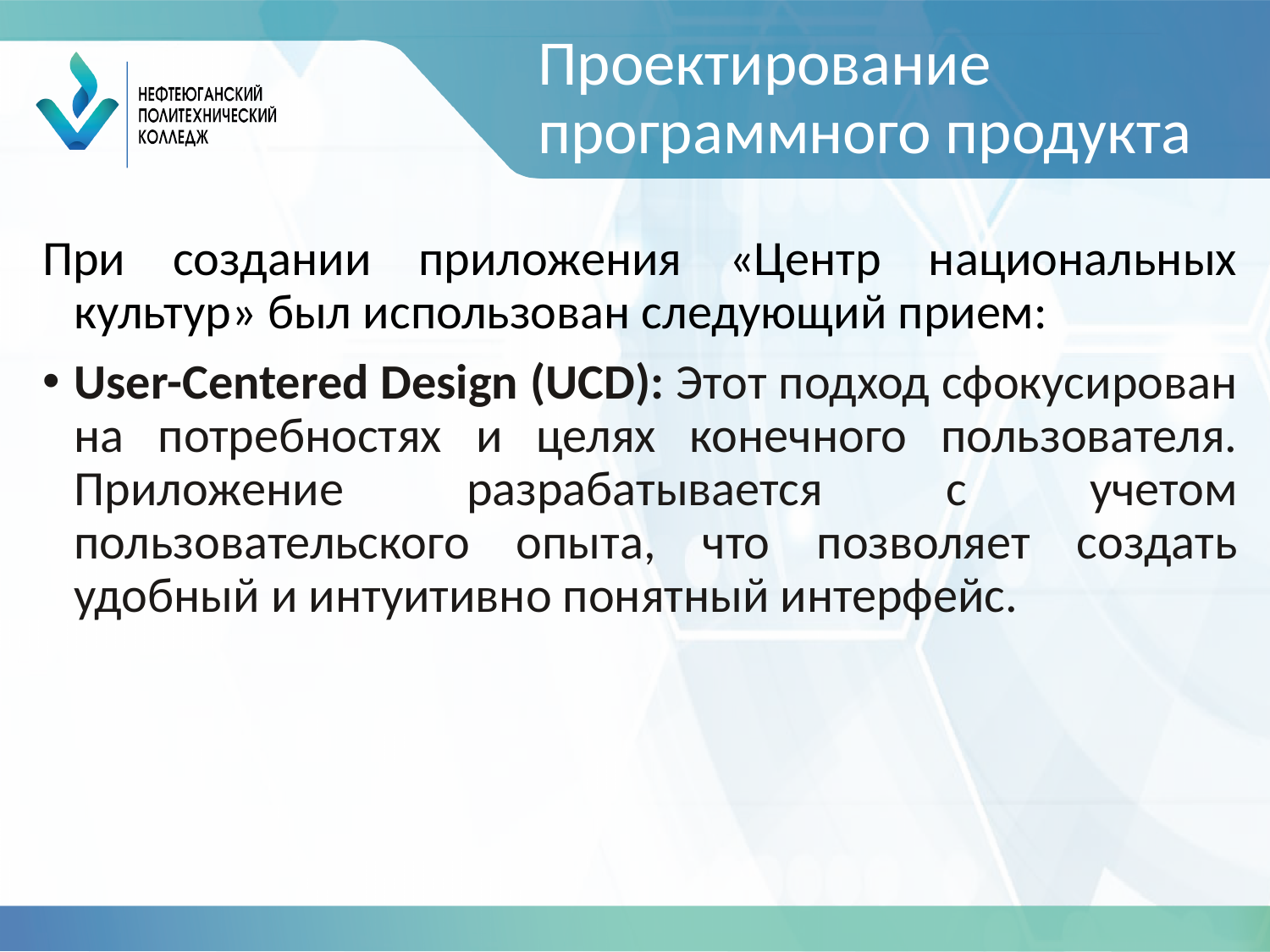

# Проектирование программного продукта
При создании приложения «Центр национальных культур» был использован следующий прием:
User-Centered Design (UCD): Этот подход сфокусирован на потребностях и целях конечного пользователя. Приложение разрабатывается с учетом пользовательского опыта, что позволяет создать удобный и интуитивно понятный интерфейс.